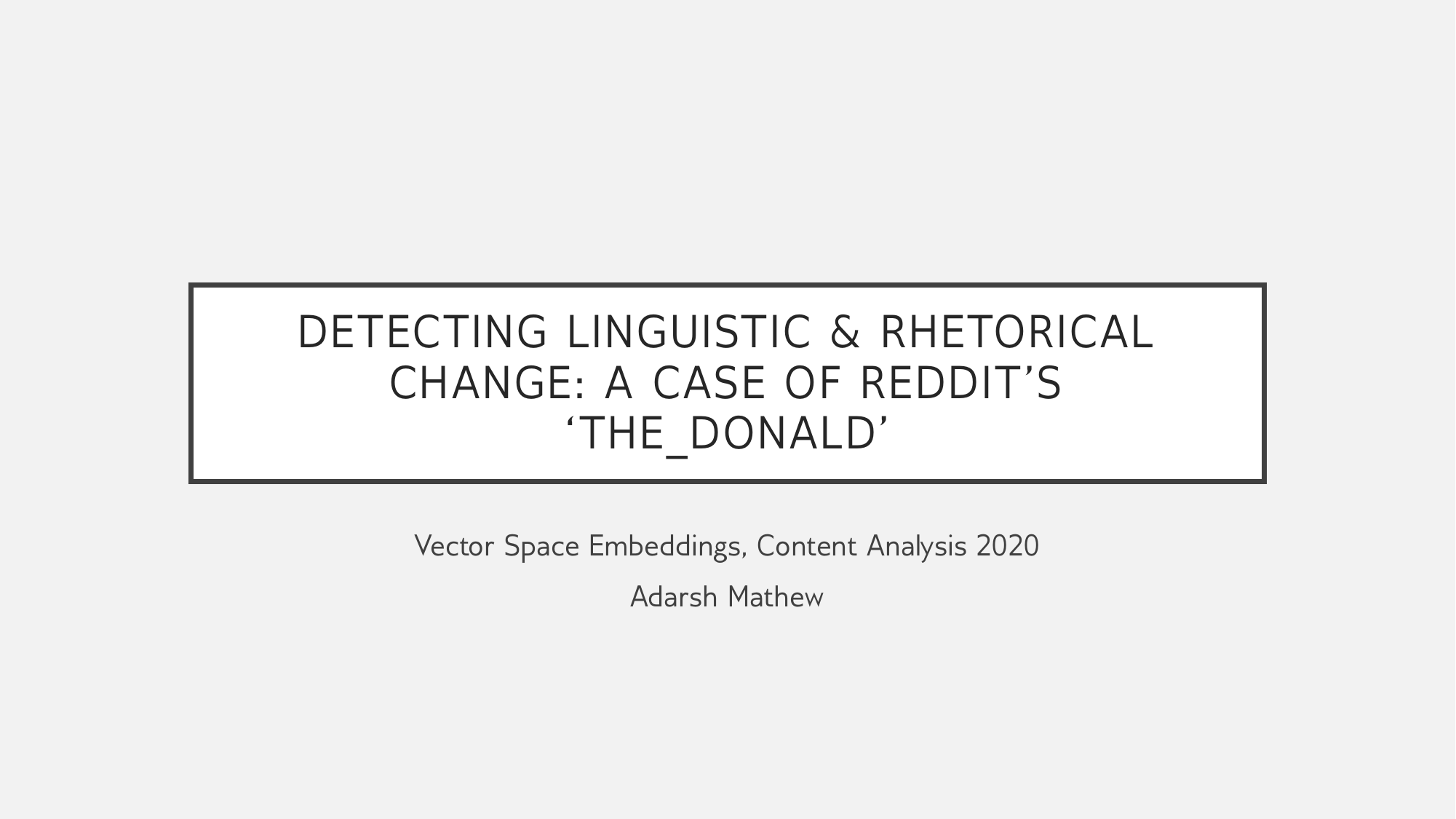

# Detecting Linguistic & Rhetorical Change: A case of Reddit’s ‘The_DOnald’
Vector Space Embeddings, Content Analysis 2020
Adarsh Mathew